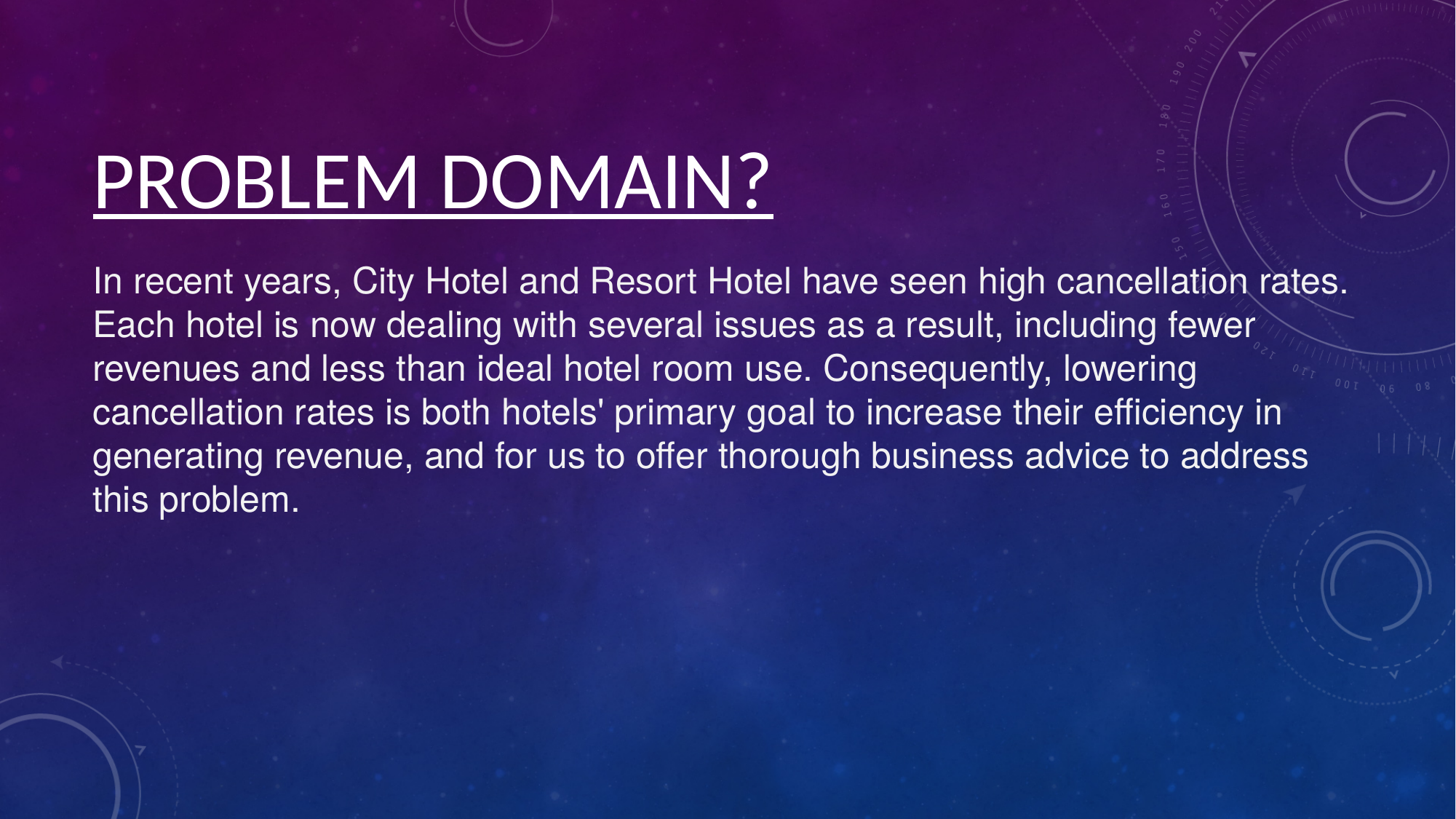

# PROBLEM DOMAIN?
In recent years, City Hotel and Resort Hotel have seen high cancellation rates. Each hotel is now dealing with several issues as a result, including fewer revenues and less than ideal hotel room use. Consequently, lowering cancellation rates is both hotels' primary goal to increase their eﬃciency in generating revenue, and for us to oﬀer thorough business advice to address this problem.